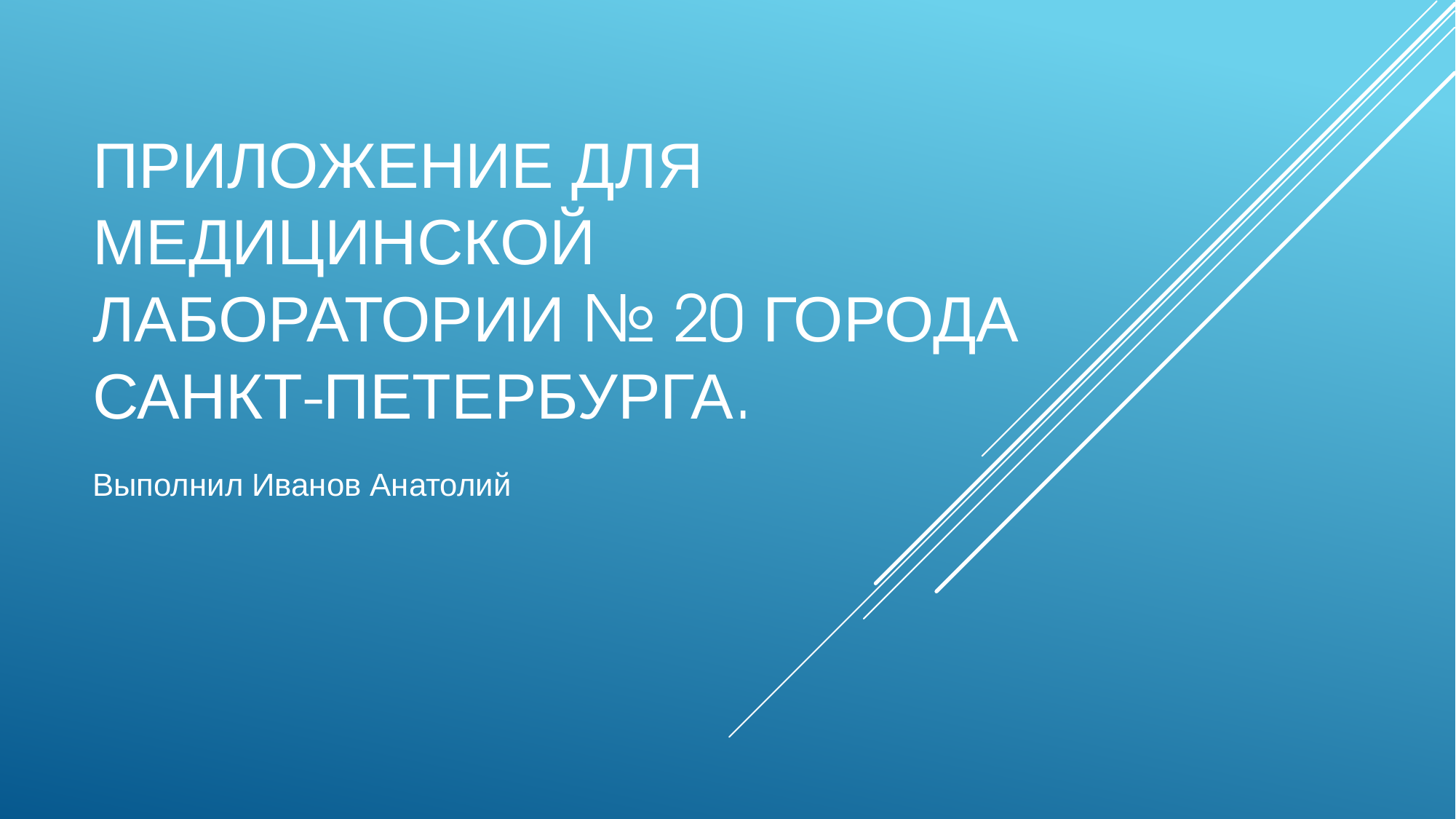

# Приложение для медицинской лаборатории № 20 города Санкт-Петербурга.
Выполнил Иванов Анатолий